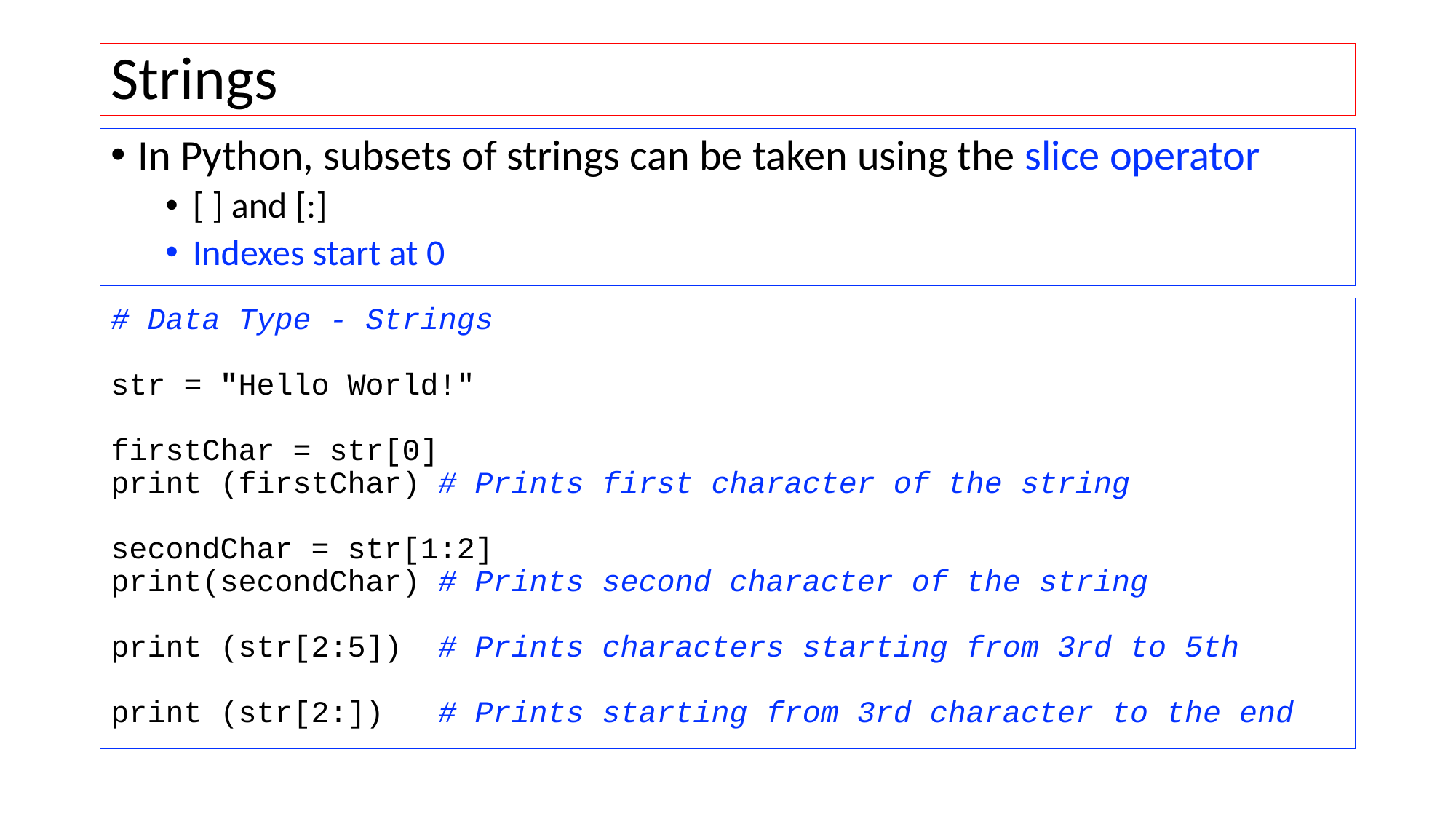

# Strings
In Python, subsets of strings can be taken using the slice operator
[ ] and [:]
Indexes start at 0

# Data Type - Strings str = "Hello World!" firstChar = str[0] print (firstChar) # Prints first character of the string secondChar = str[1:2] print(secondChar) # Prints second character of the string print (str[2:5]) 	# Prints characters starting from 3rd to 5th print (str[2:]) 	# Prints starting from 3rd character to the end